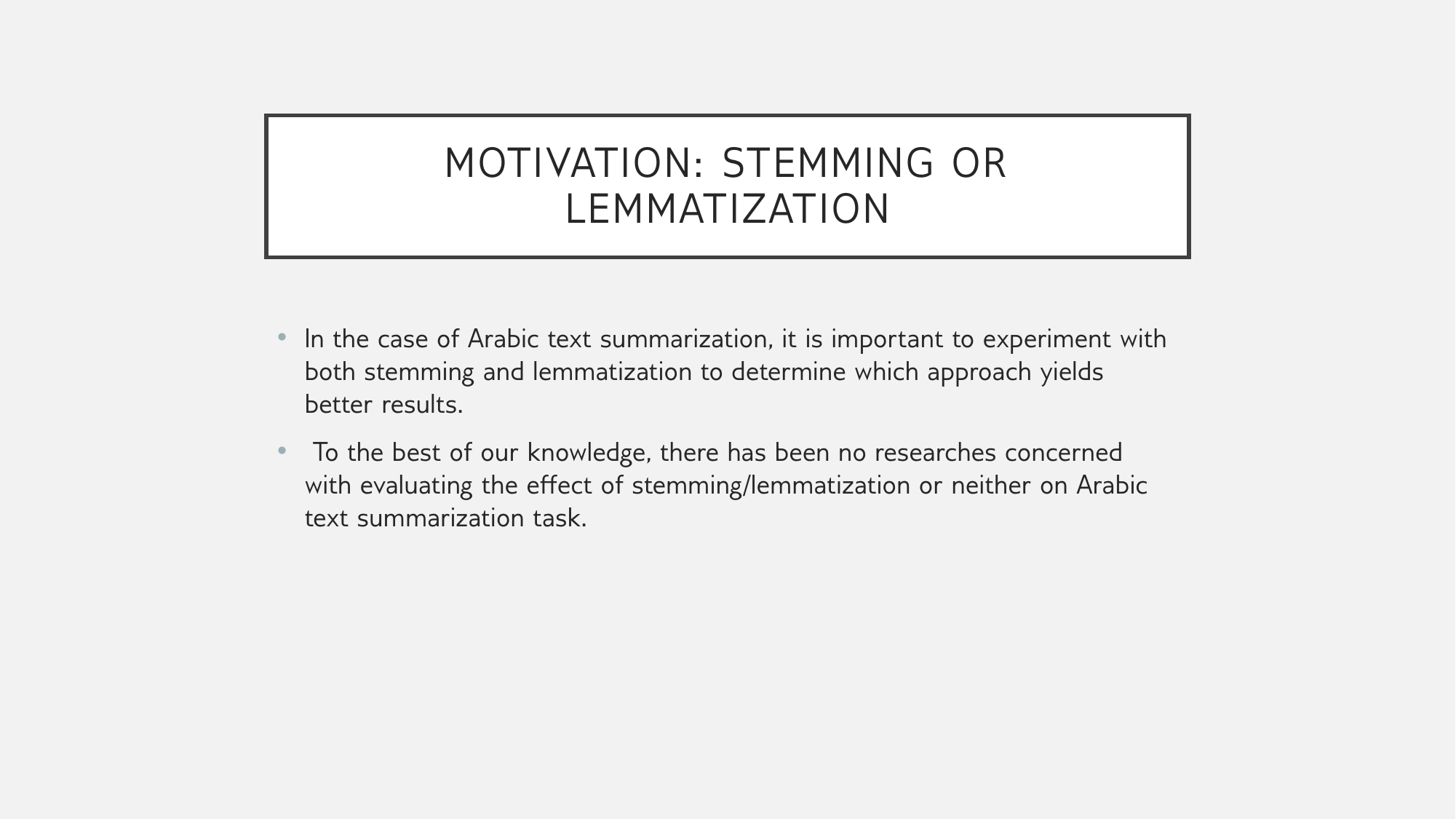

# Motivation: Stemming or lemmatization
In the case of Arabic text summarization, it is important to experiment with
both stemming and lemmatization to determine which approach yields better results.
 To the best of our knowledge, there has been no researches concerned with evaluating the effect of stemming/lemmatization or neither on Arabic text summarization task.